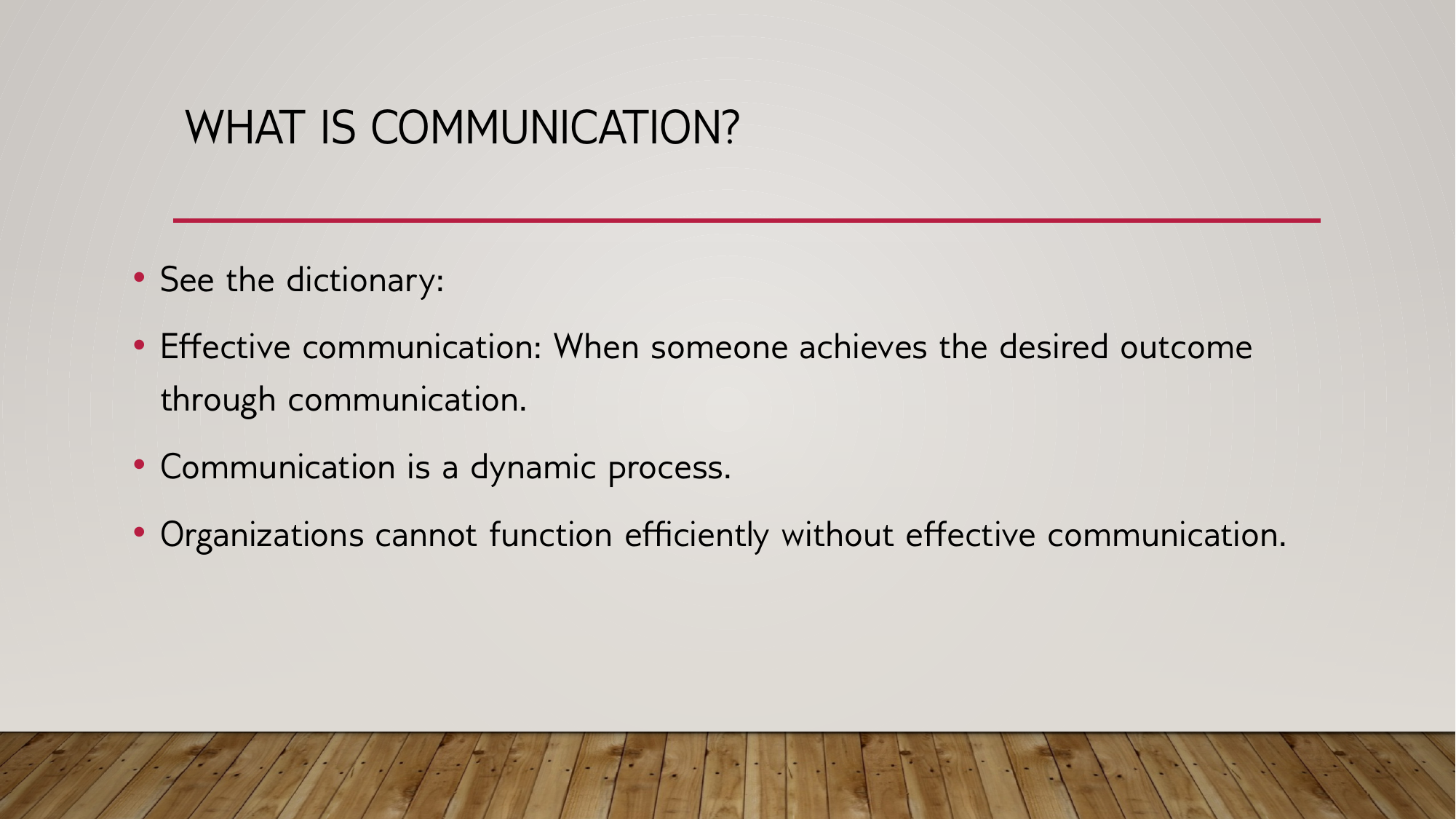

# What is communication?
See the dictionary:
Effective communication: When someone achieves the desired outcome through communication.
Communication is a dynamic process.
Organizations cannot function efficiently without effective communication.